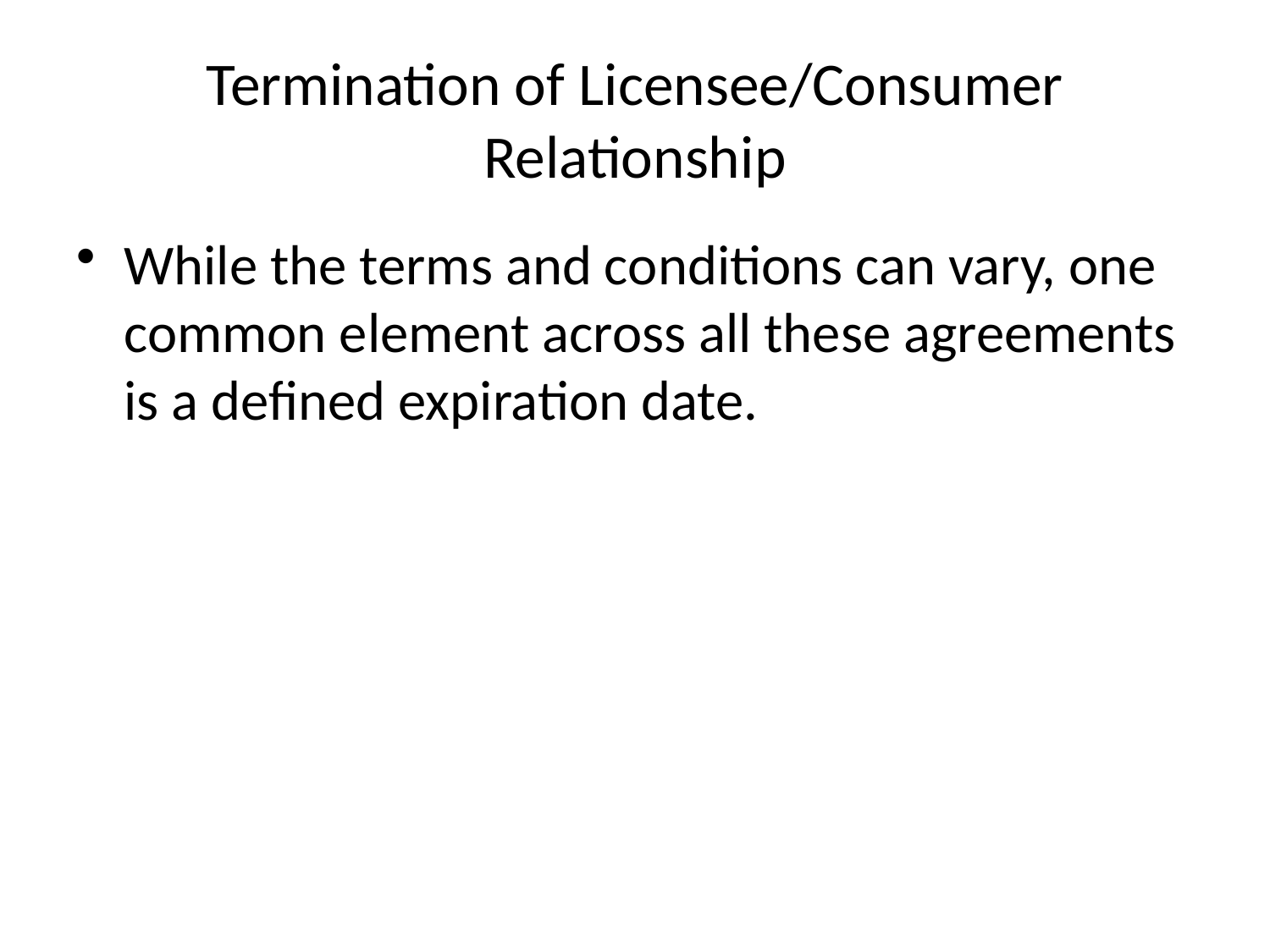

# Termination of Licensee/Consumer Relationship

While the terms and conditions can vary, one common element across all these agreements is a defined expiration date.